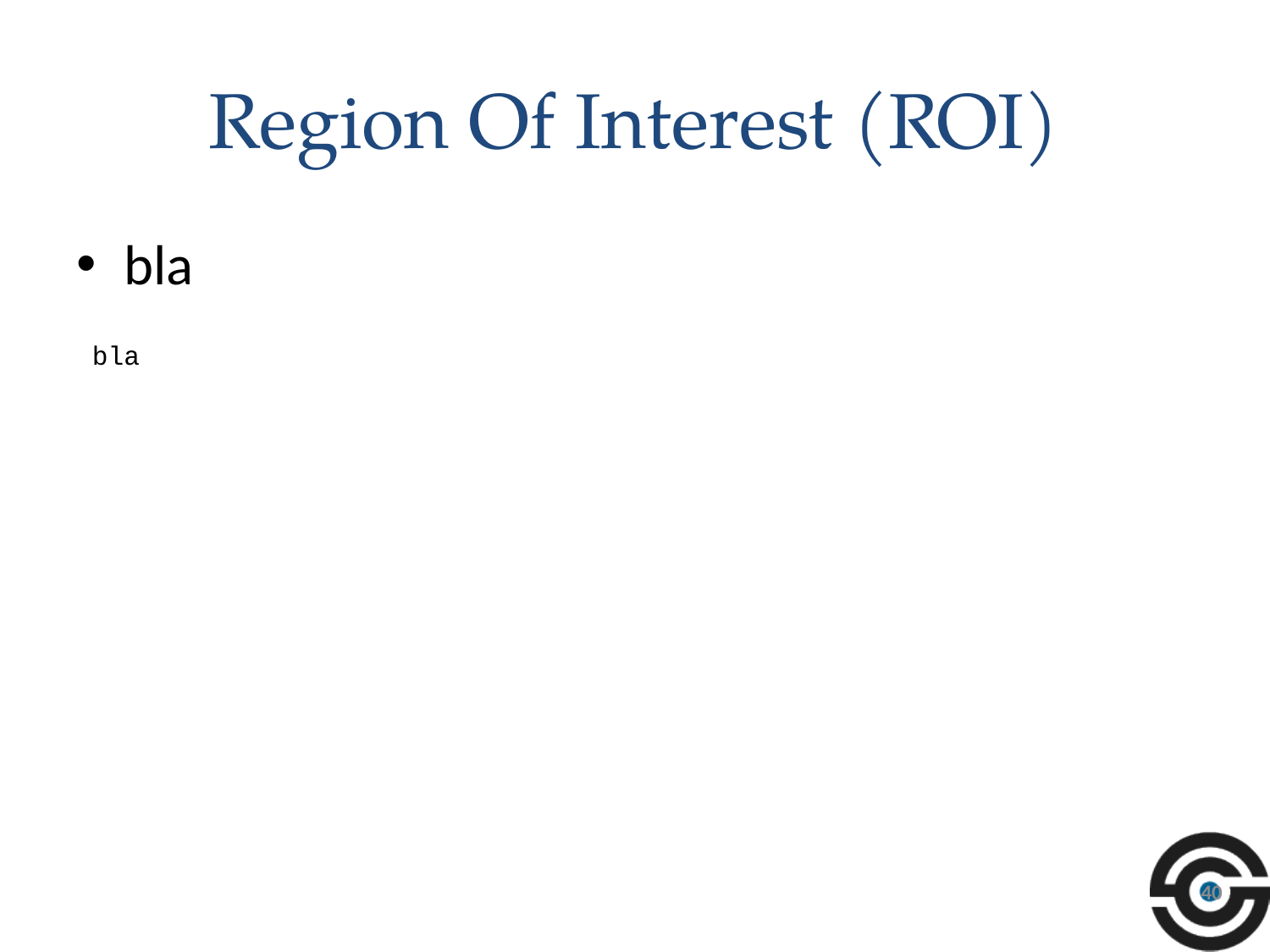

# Region Of Interest (ROI)
bla

 bla
40